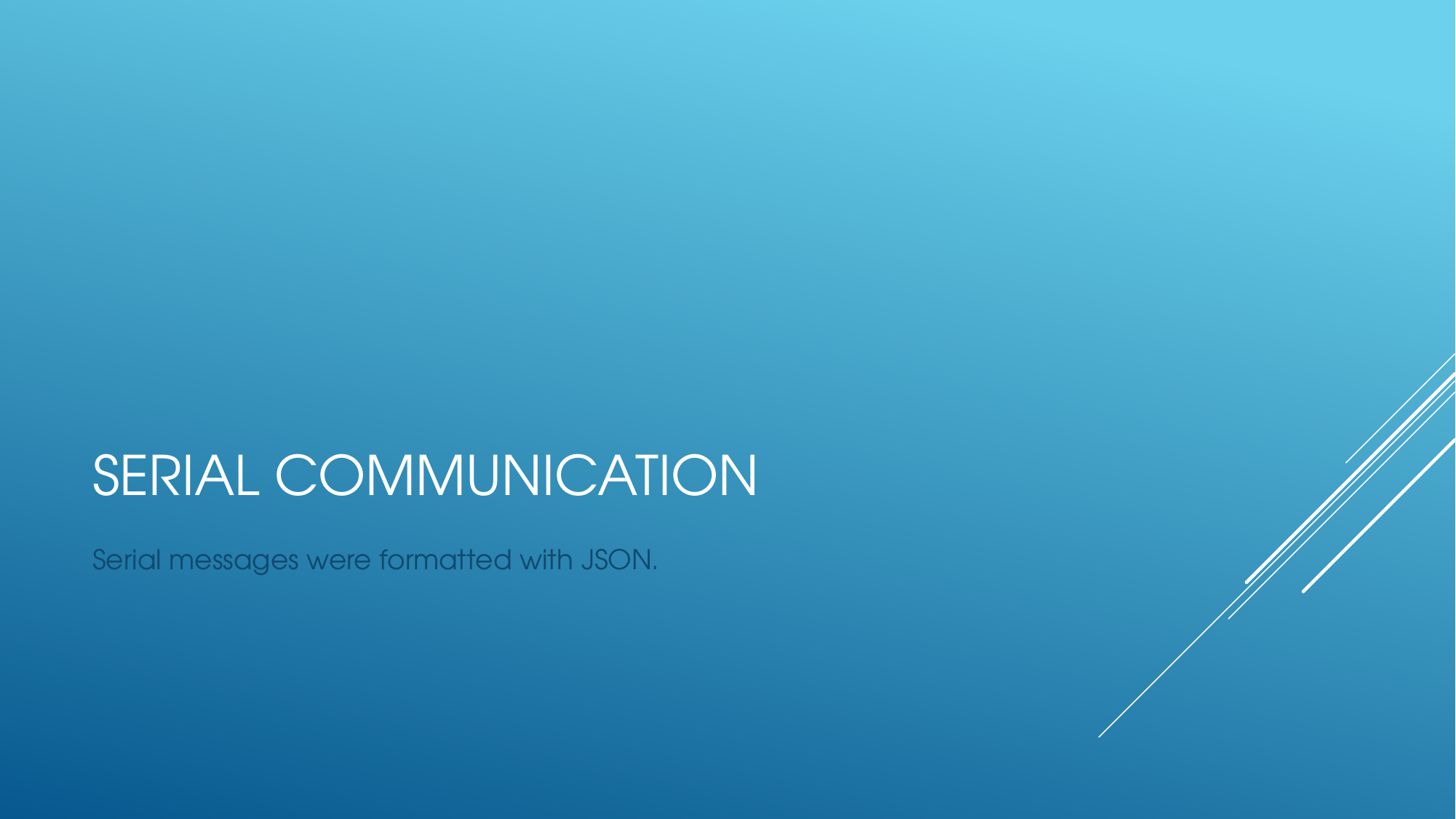

# Serial communication
Serial messages were formatted with JSON.